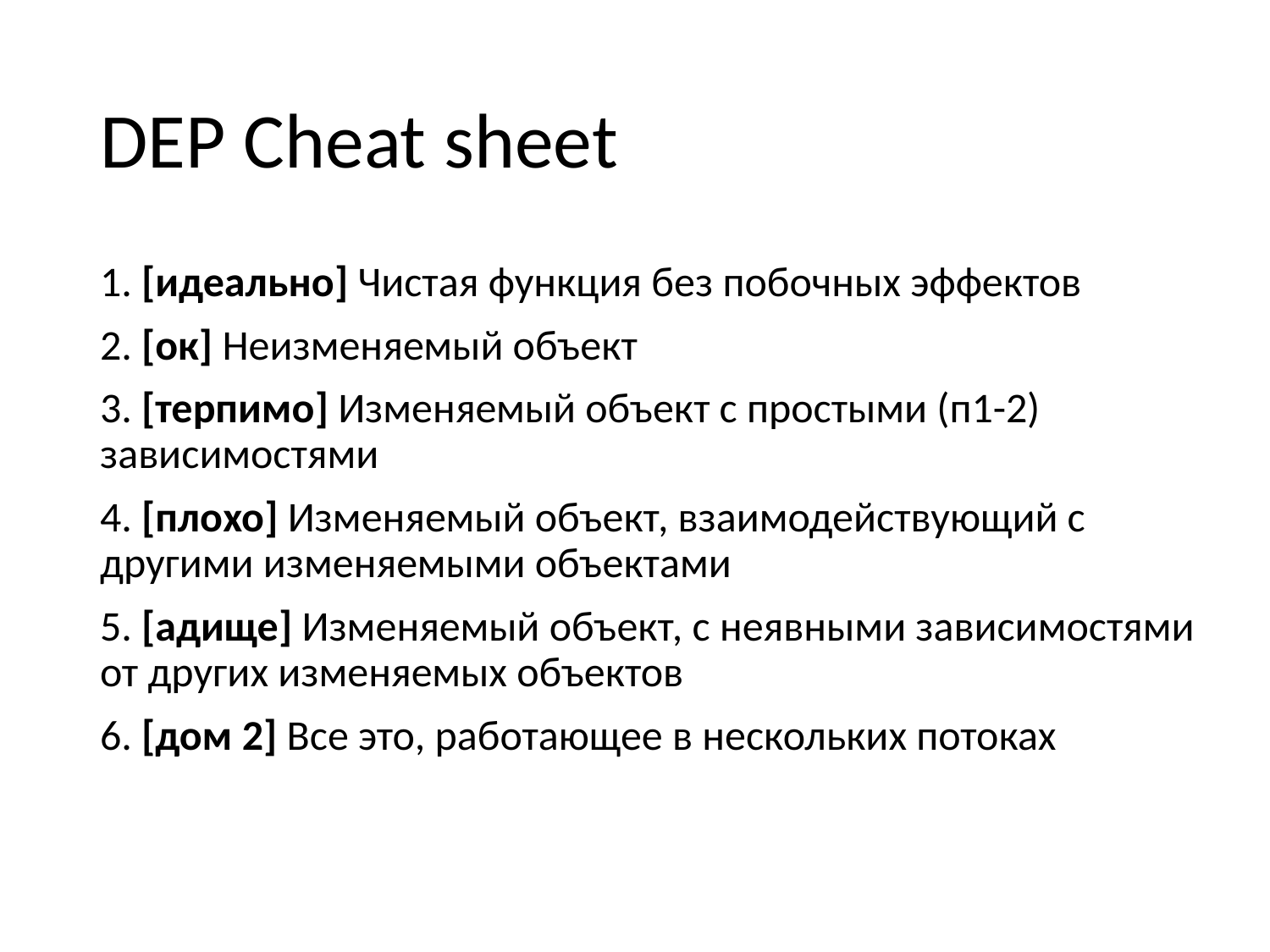

# DEP Cheat sheet
1. [идеально] Чистая функция без побочных эффектов
2. [ок] Неизменяемый объект
3. [терпимо] Изменяемый объект с простыми (п1-2) зависимостями
4. [плохо] Изменяемый объект, взаимодействующий с другими изменяемыми объектами
5. [адище] Изменяемый объект, с неявными зависимостями от других изменяемых объектов
6. [дом 2] Все это, работающее в нескольких потоках